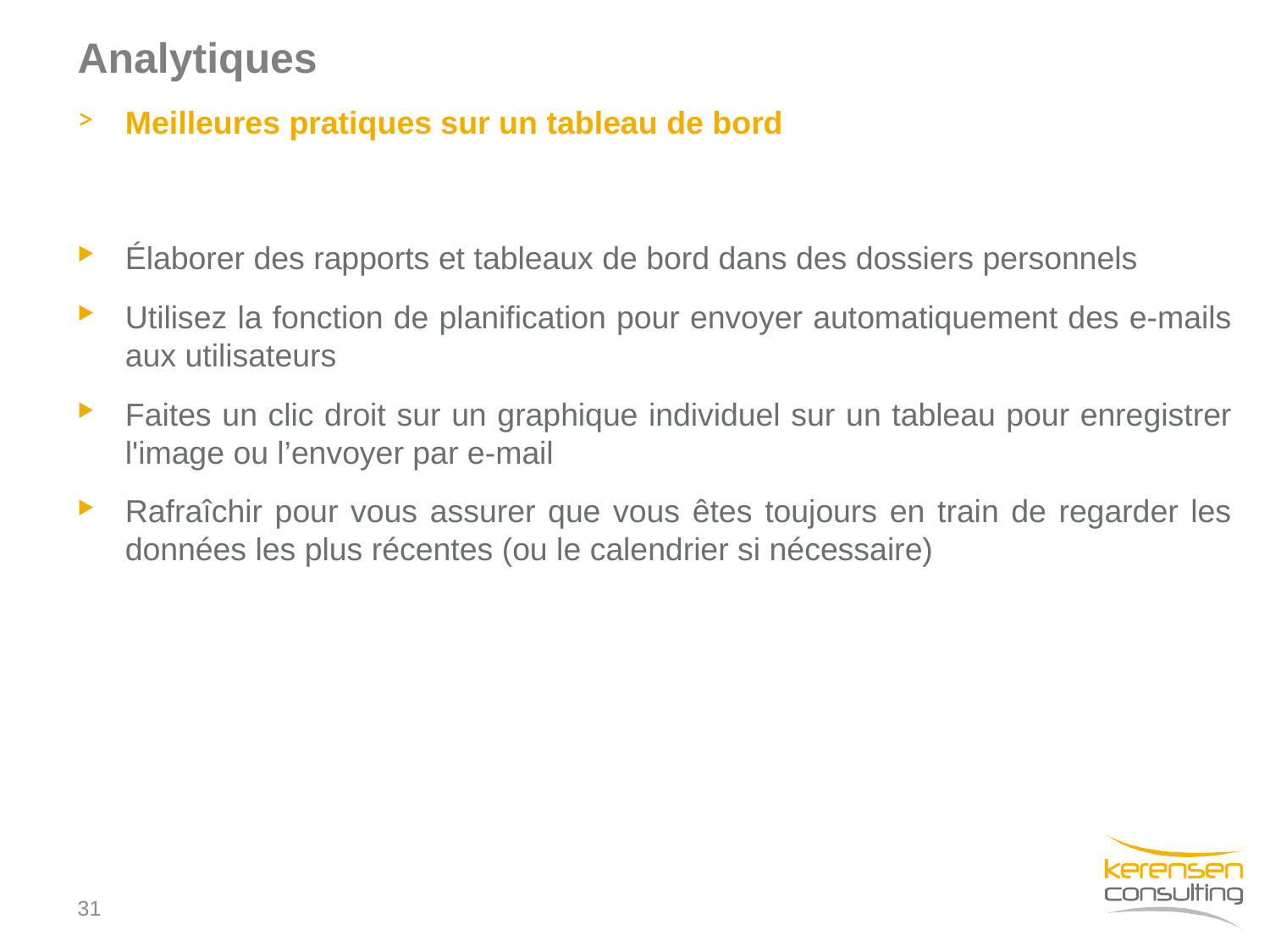

# Analytiques
Meilleures pratiques sur un tableau de bord
Élaborer des rapports et tableaux de bord dans des dossiers personnels
Utilisez la fonction de planification pour envoyer automatiquement des e-mails aux utilisateurs
Faites un clic droit sur un graphique individuel sur ​​un tableau pour enregistrer l'image ou l’envoyer par e-mail
Rafraîchir pour vous assurer que vous êtes toujours en train de regarder les données les plus récentes (ou le calendrier si nécessaire)

31